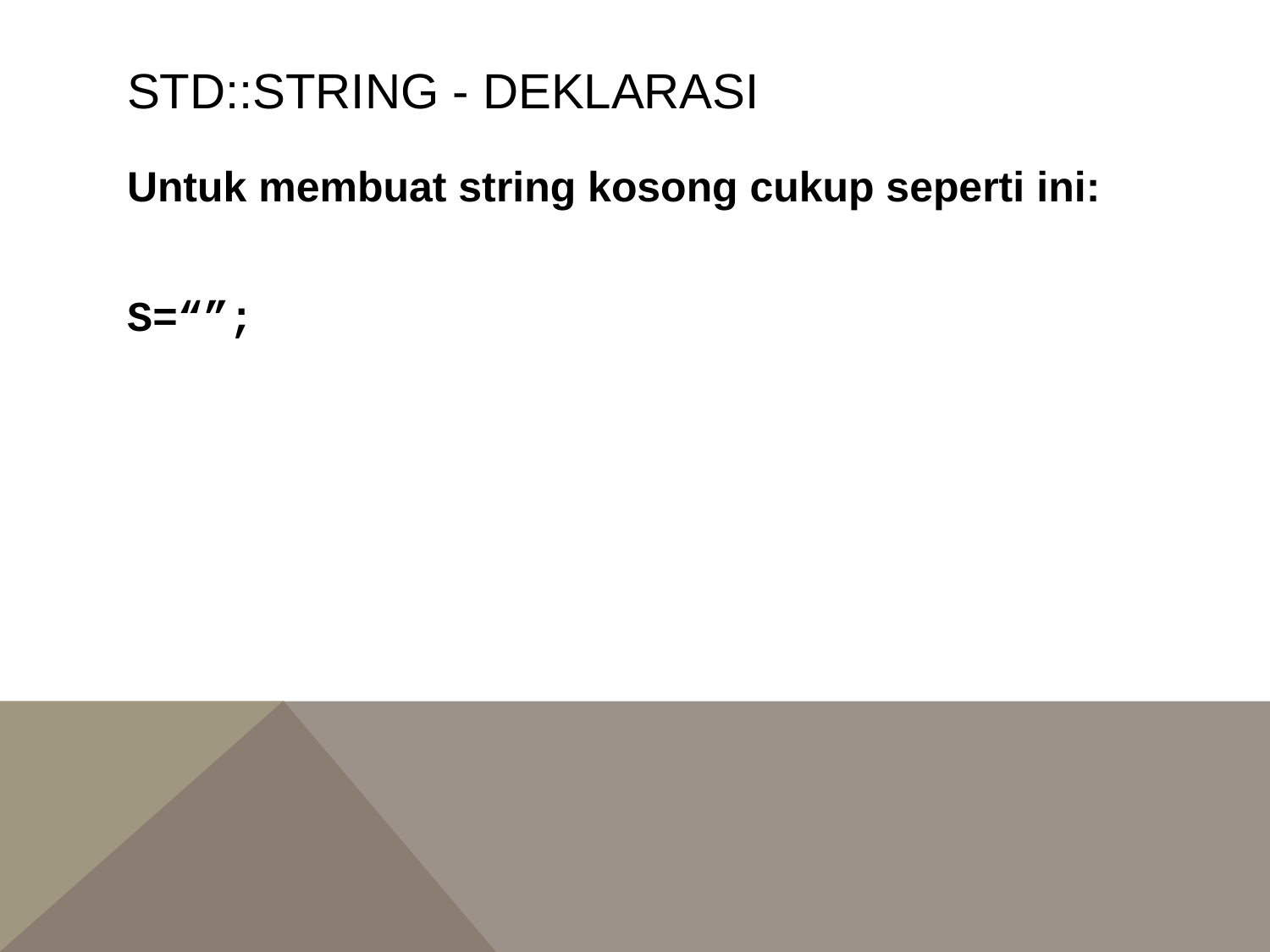

# Std::string - deklarasi
Untuk membuat string kosong cukup seperti ini:

S=“”;